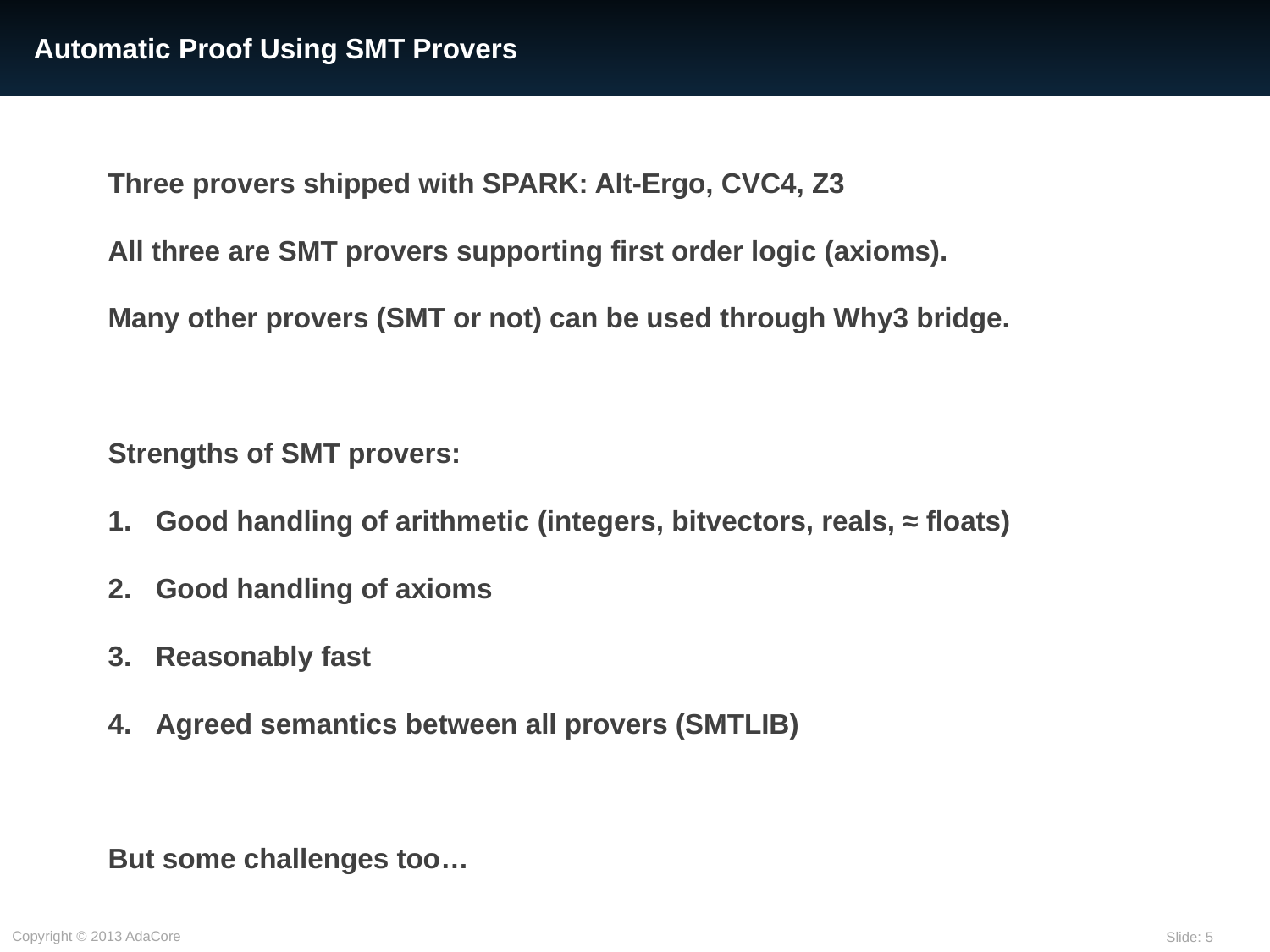

# Automatic Proof Using SMT Provers
Three provers shipped with SPARK: Alt-Ergo, CVC4, Z3

All three are SMT provers supporting first order logic (axioms).

Many other provers (SMT or not) can be used through Why3 bridge.

Strengths of SMT provers:

Good handling of arithmetic (integers, bitvectors, reals, ≈ floats)

Good handling of axioms

Reasonably fast

Agreed semantics between all provers (SMTLIB)

But some challenges too…